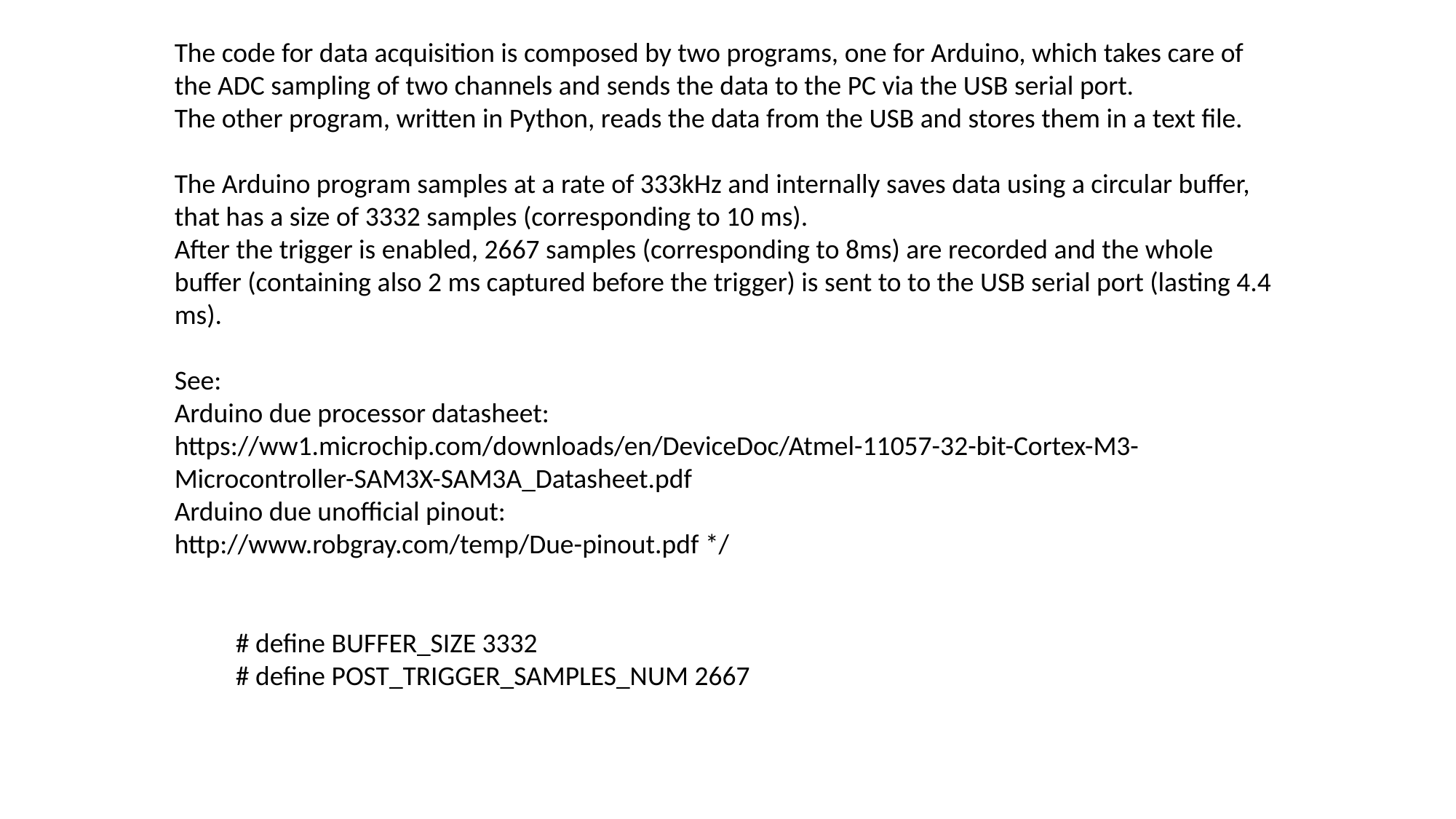

The code for data acquisition is composed by two programs, one for Arduino, which takes care of the ADC sampling of two channels and sends the data to the PC via the USB serial port.
The other program, written in Python, reads the data from the USB and stores them in a text file.

The Arduino program samples at a rate of 333kHz and internally saves data using a circular buffer, that has a size of 3332 samples (corresponding to 10 ms).
After the trigger is enabled, 2667 samples (corresponding to 8ms) are recorded and the whole buffer (containing also 2 ms captured before the trigger) is sent to to the USB serial port (lasting 4.4 ms).

See:
Arduino due processor datasheet:
https://ww1.microchip.com/downloads/en/DeviceDoc/Atmel-11057-32-bit-Cortex-M3-Microcontroller-SAM3X-SAM3A_Datasheet.pdf
Arduino due unofficial pinout:
http://www.robgray.com/temp/Due-pinout.pdf */
# define BUFFER_SIZE 3332
# define POST_TRIGGER_SAMPLES_NUM 2667